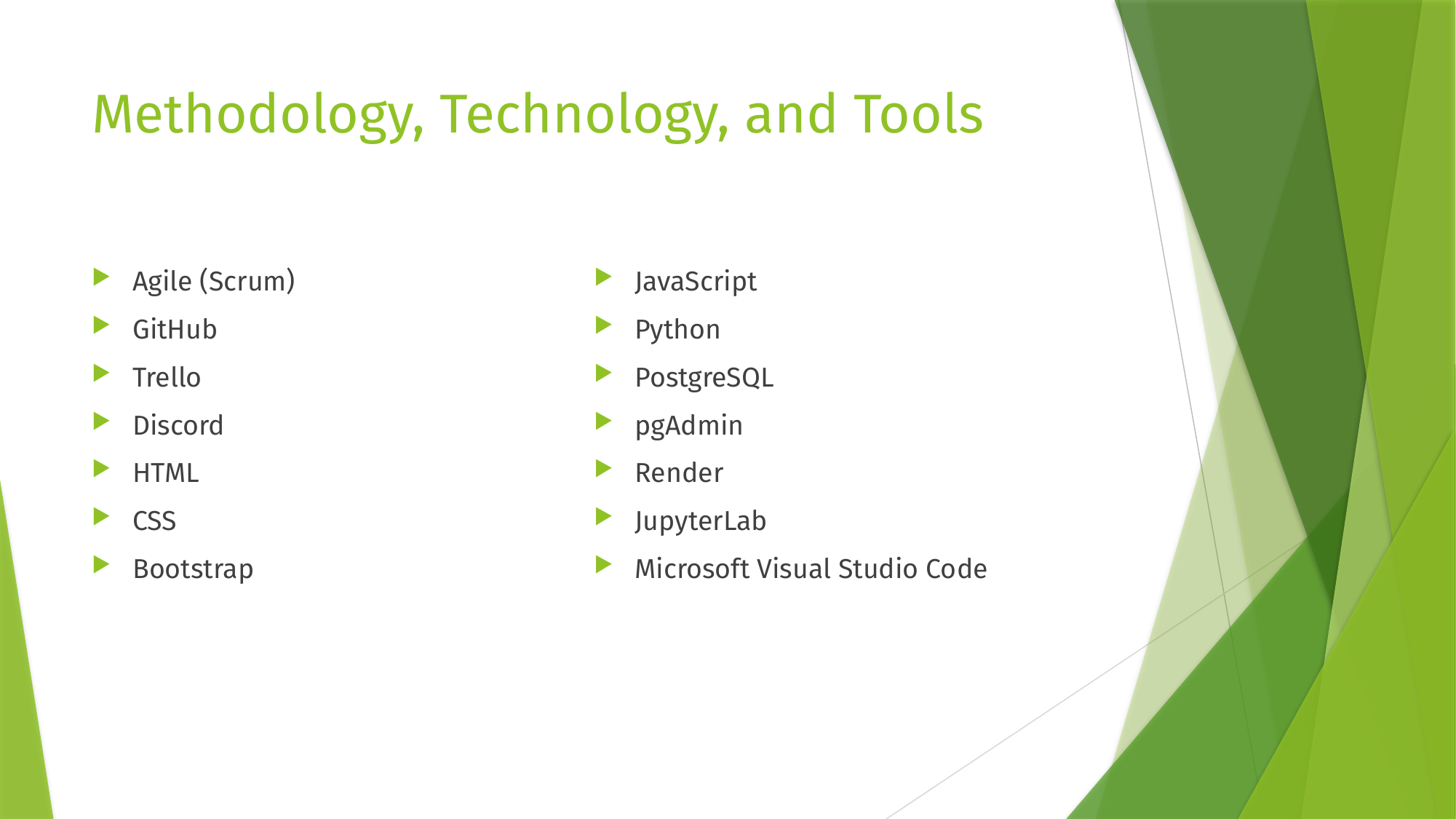

# Methodology, Technology, and Tools
Agile (Scrum)
GitHub
Trello
Discord
HTML
CSS
Bootstrap

JavaScript
Python
PostgreSQL
pgAdmin
Render
JupyterLab
Microsoft Visual Studio Code